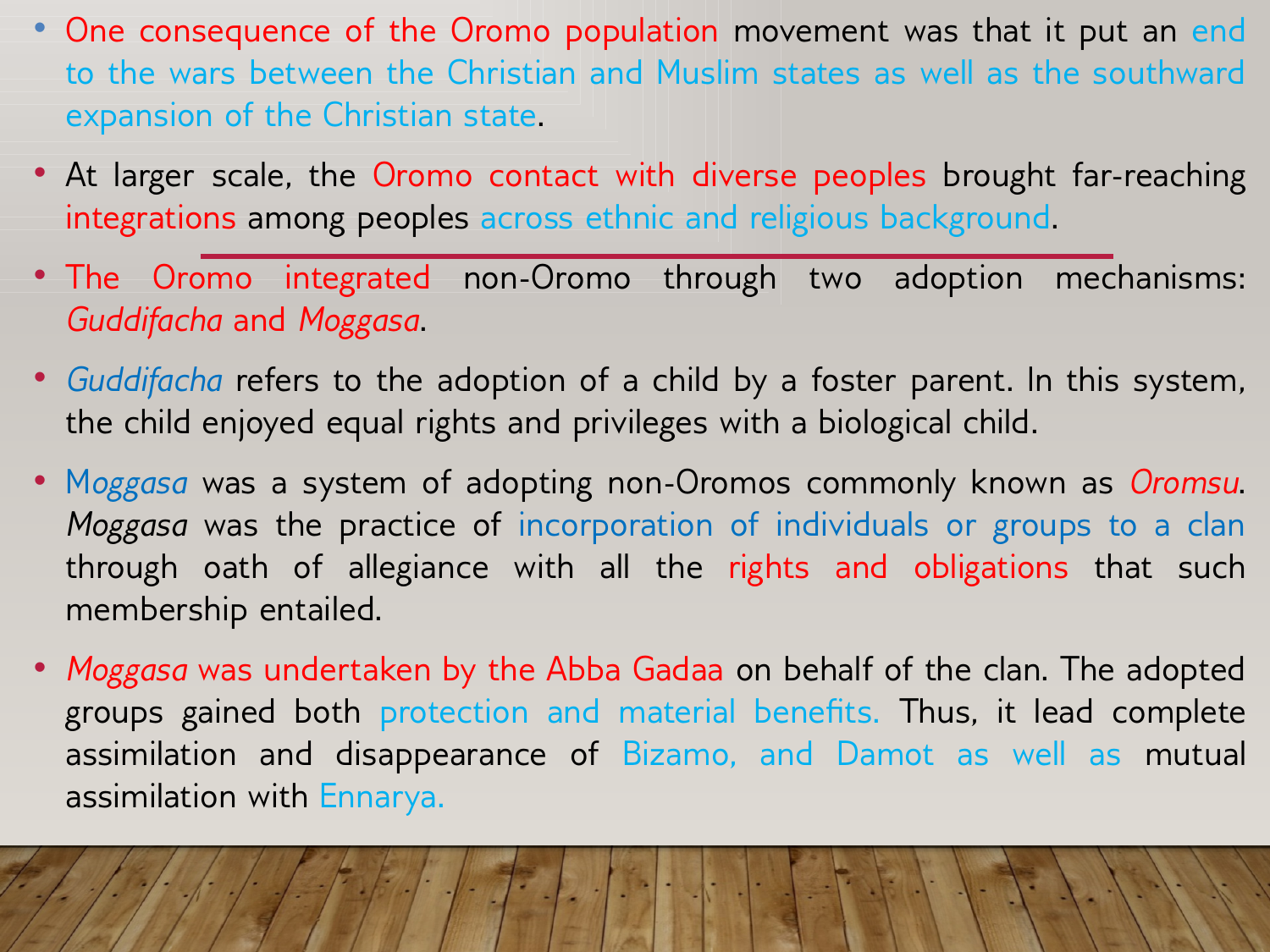

One consequence of the Oromo population movement was that it put an end to the wars between the Christian and Muslim states as well as the southward expansion of the Christian state.
At larger scale, the Oromo contact with diverse peoples brought far-reaching integrations among peoples across ethnic and religious background.
The Oromo integrated non-Oromo through two adoption mechanisms: Guddifacha and Moggasa.
Guddifacha refers to the adoption of a child by a foster parent. In this system, the child enjoyed equal rights and privileges with a biological child.
Moggasa was a system of adopting non-Oromos commonly known as Oromsu. Moggasa was the practice of incorporation of individuals or groups to a clan through oath of allegiance with all the rights and obligations that such membership entailed.
Moggasa was undertaken by the Abba Gadaa on behalf of the clan. The adopted groups gained both protection and material benefits. Thus, it lead complete assimilation and disappearance of Bizamo, and Damot as well as mutual assimilation with Ennarya.